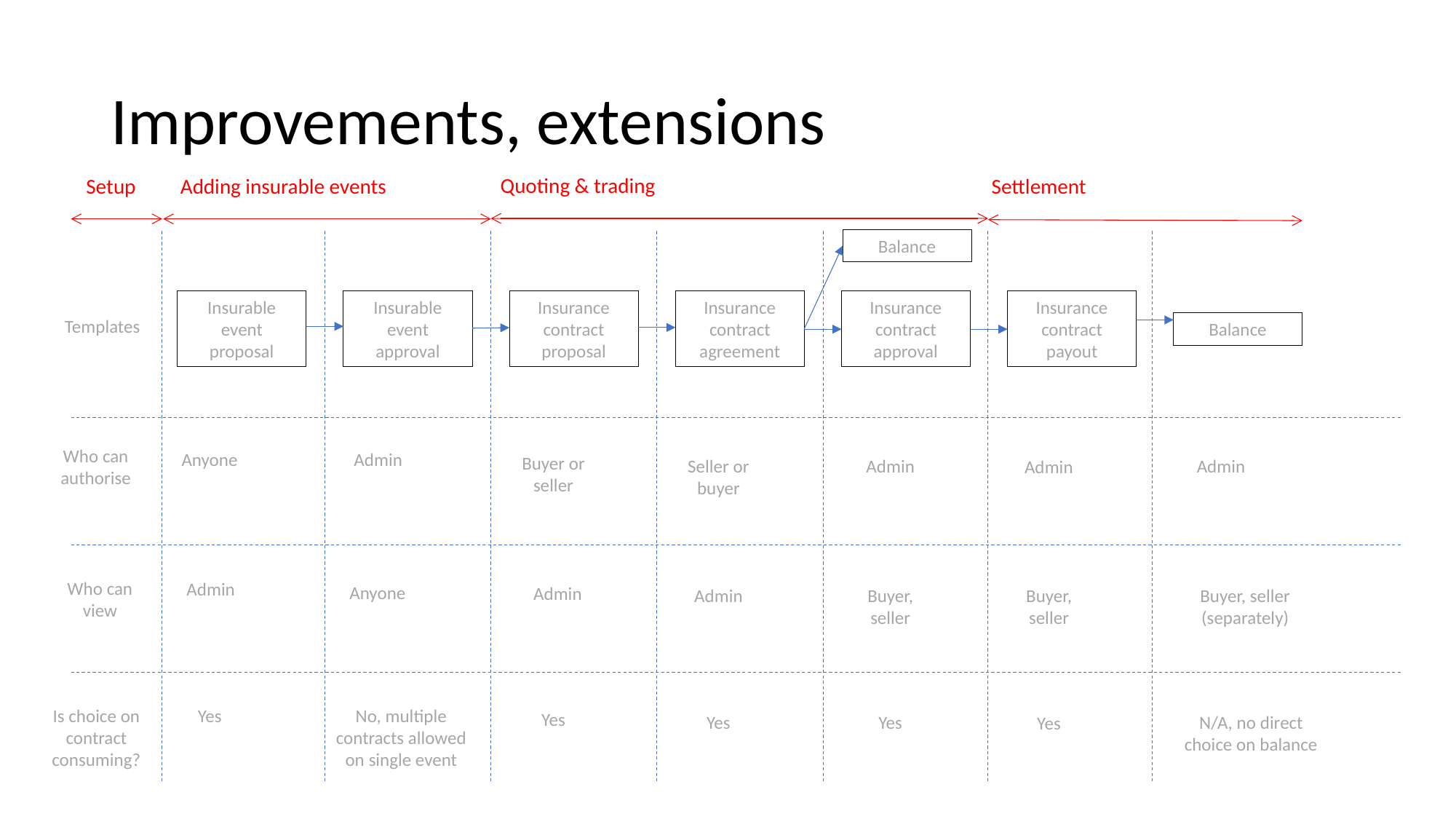

# Improvements, extensions
Quoting & trading
Setup
Adding insurable events
Settlement
Balance
Insurable event proposal
Insurable event approval
Insurance contract proposal
Insurance contract agreement
Insurance contract
approval
Insurance contract payout
Templates
Balance
Who can authorise
Admin
Anyone
Buyer or seller
Seller or buyer
Admin
Admin
Admin
Who can view
Admin
Anyone
Admin
Admin
Buyer, seller
Buyer, seller (separately)
Buyer, seller
Is choice on contract consuming?
Yes
No, multiple contracts allowed on single event
Yes
Yes
Yes
N/A, no direct choice on balance
Yes